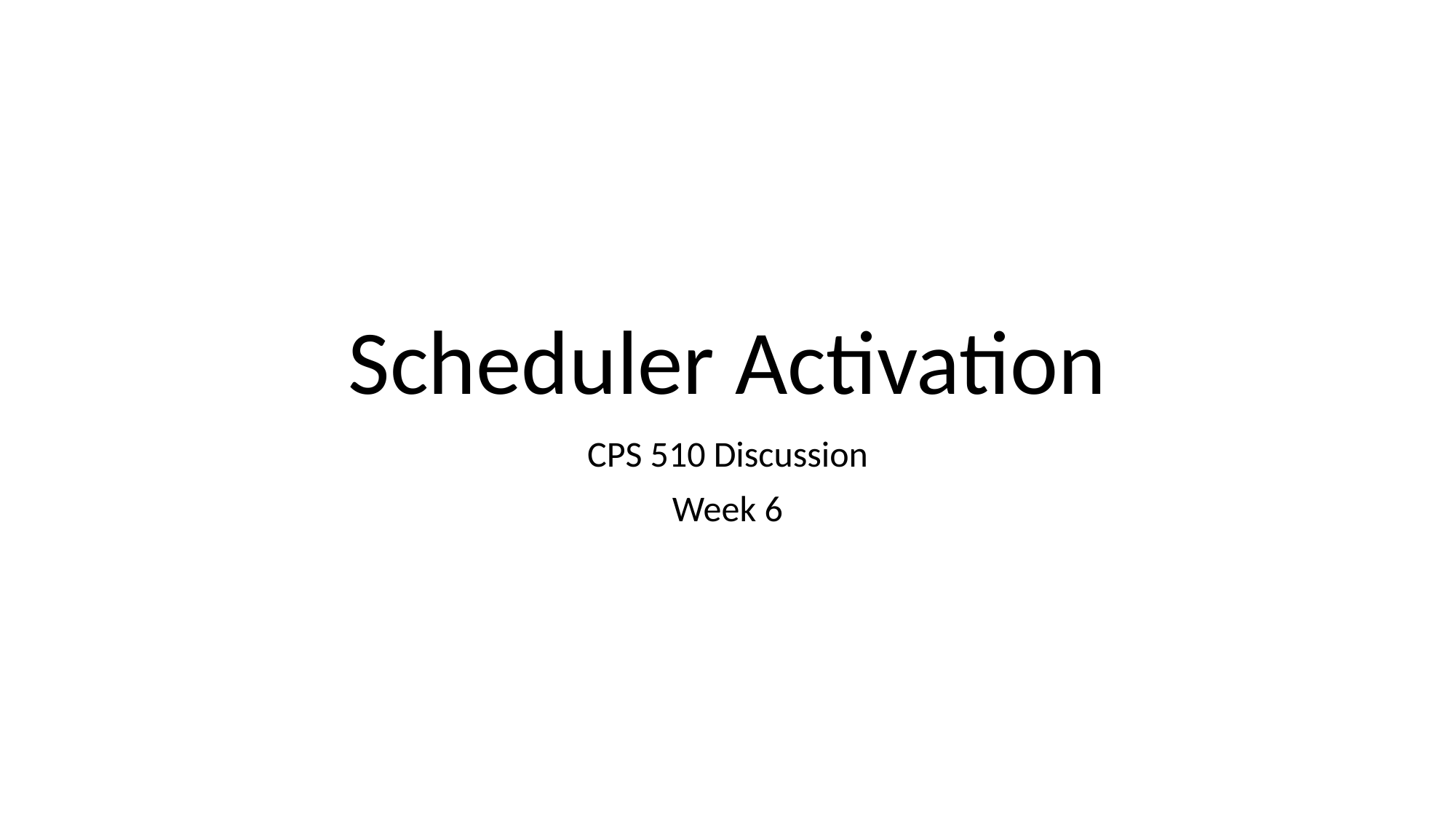

# Scheduler Activation
CPS 510 Discussion
Week 6